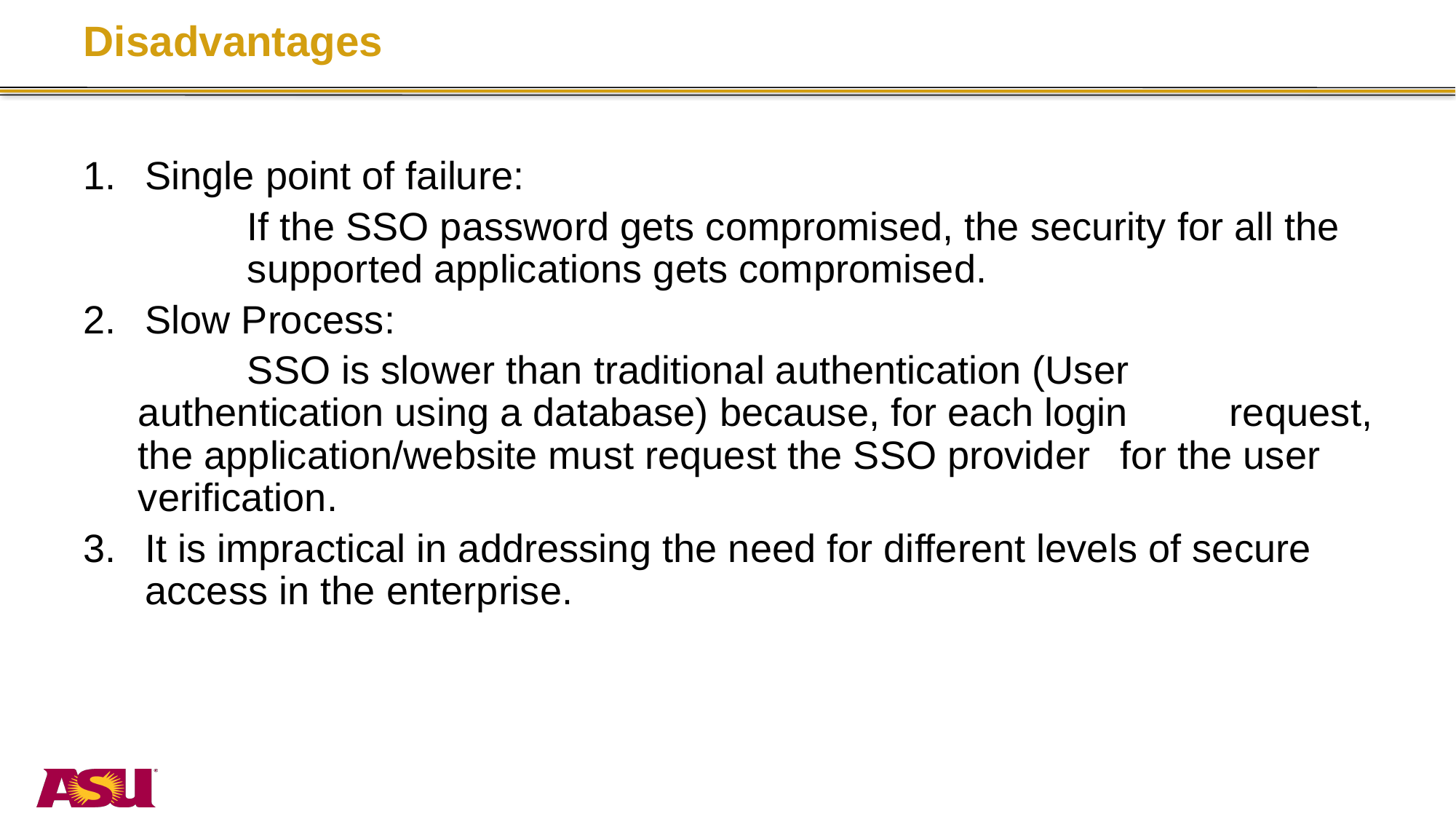

Disadvantages
Single point of failure:
	If the SSO password gets compromised, the security for all the 	supported applications gets compromised.
Slow Process:
	SSO is slower than traditional authentication (User 	authentication using a database) because, for each login 	request, the application/website must request the SSO provider 	for the user verification.
It is impractical in addressing the need for different levels of secure access in the enterprise.